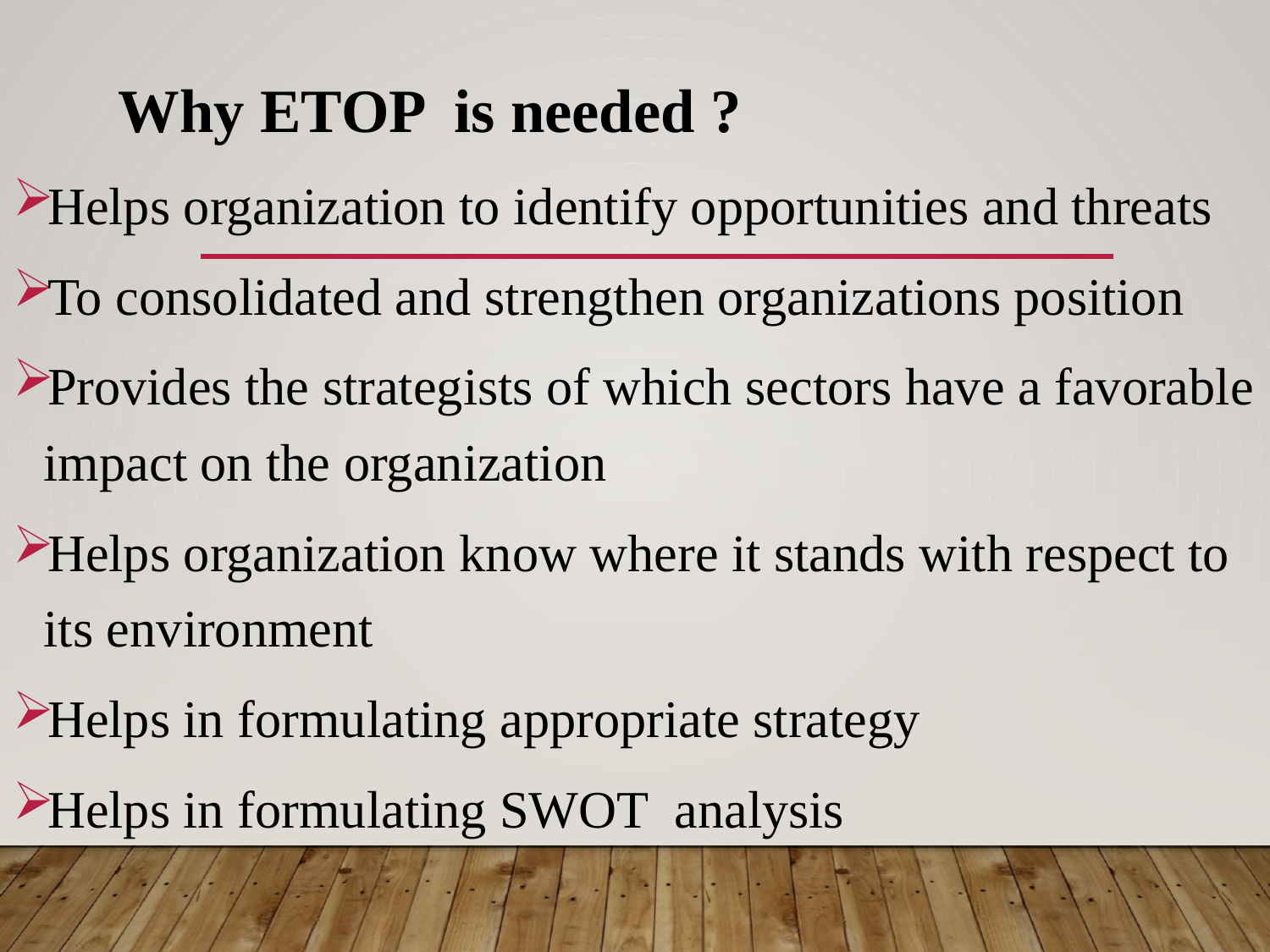

Why ETOP  is needed ?
Helps organization to identify opportunities and threats
To consolidated and strengthen organizations position
Provides the strategists of which sectors have a favorable impact on the organization
Helps organization know where it stands with respect to its environment
Helps in formulating appropriate strategy
Helps in formulating SWOT  analysis